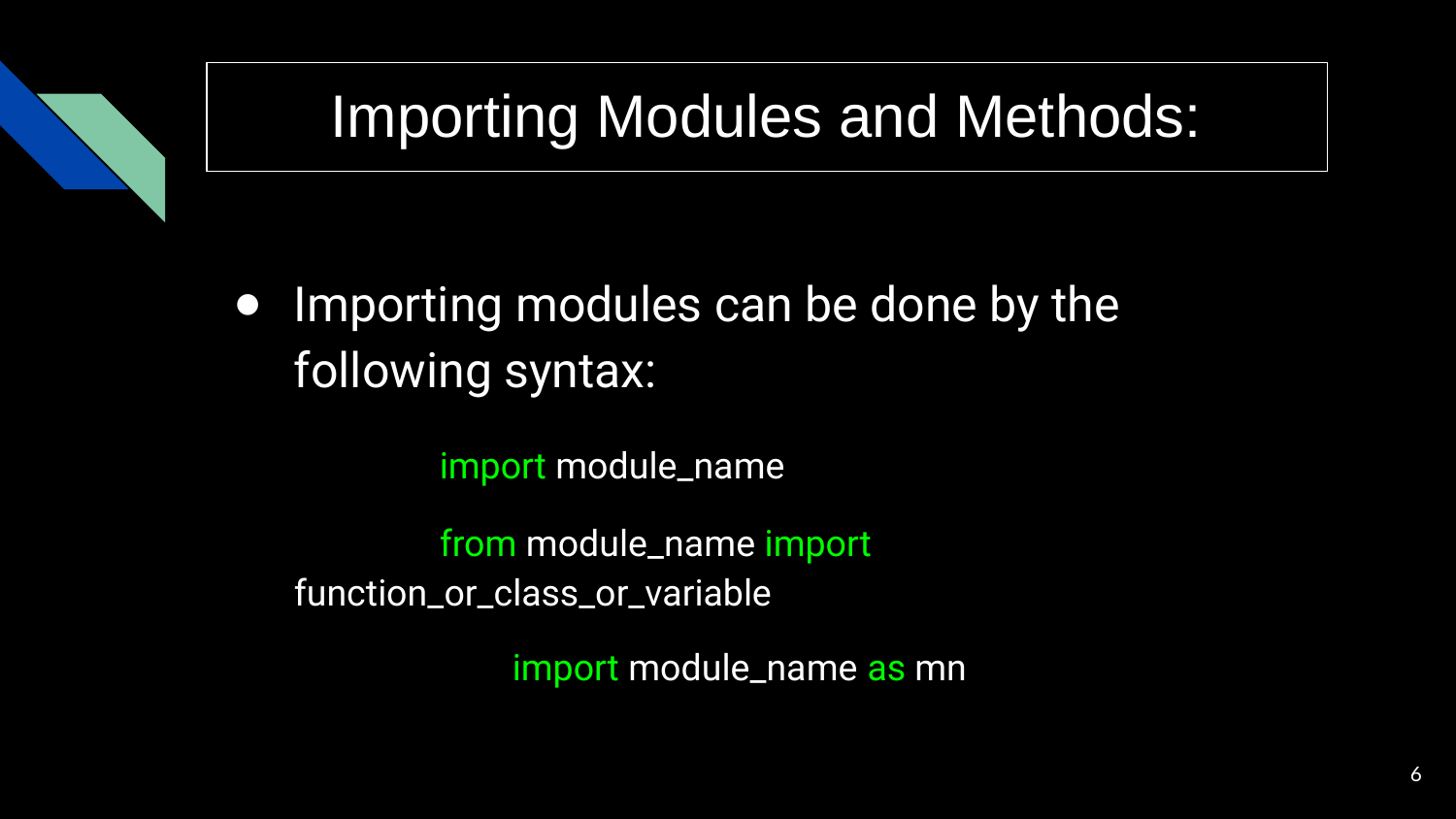

# Importing Modules and Methods:

Importing modules can be done by the following syntax:
	import module_name
	from module_name import function_or_class_or_variable
		import module_name as mn
6